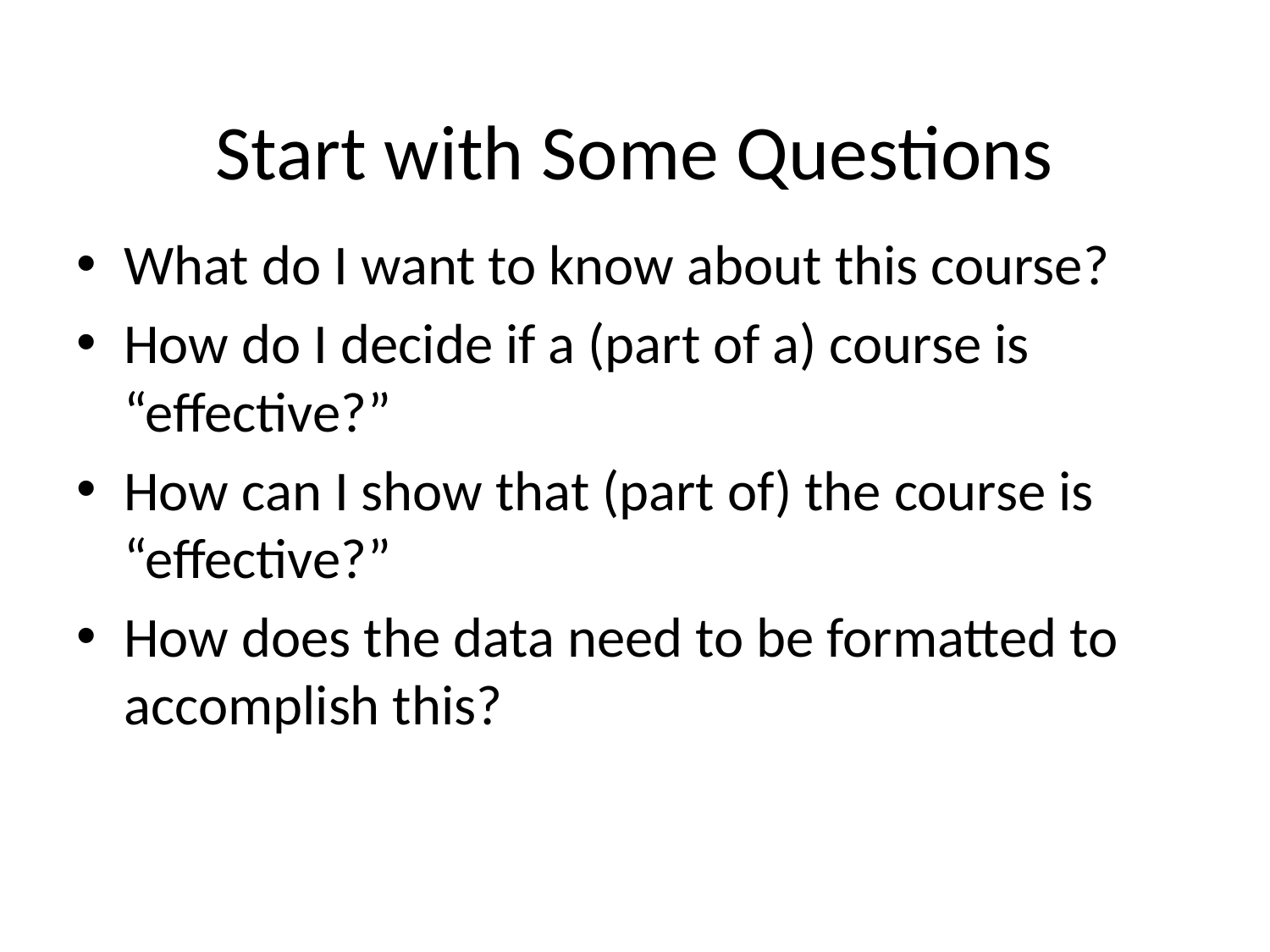

# Start with Some Questions
What do I want to know about this course?
How do I decide if a (part of a) course is “effective?”
How can I show that (part of) the course is “effective?”
How does the data need to be formatted to accomplish this?